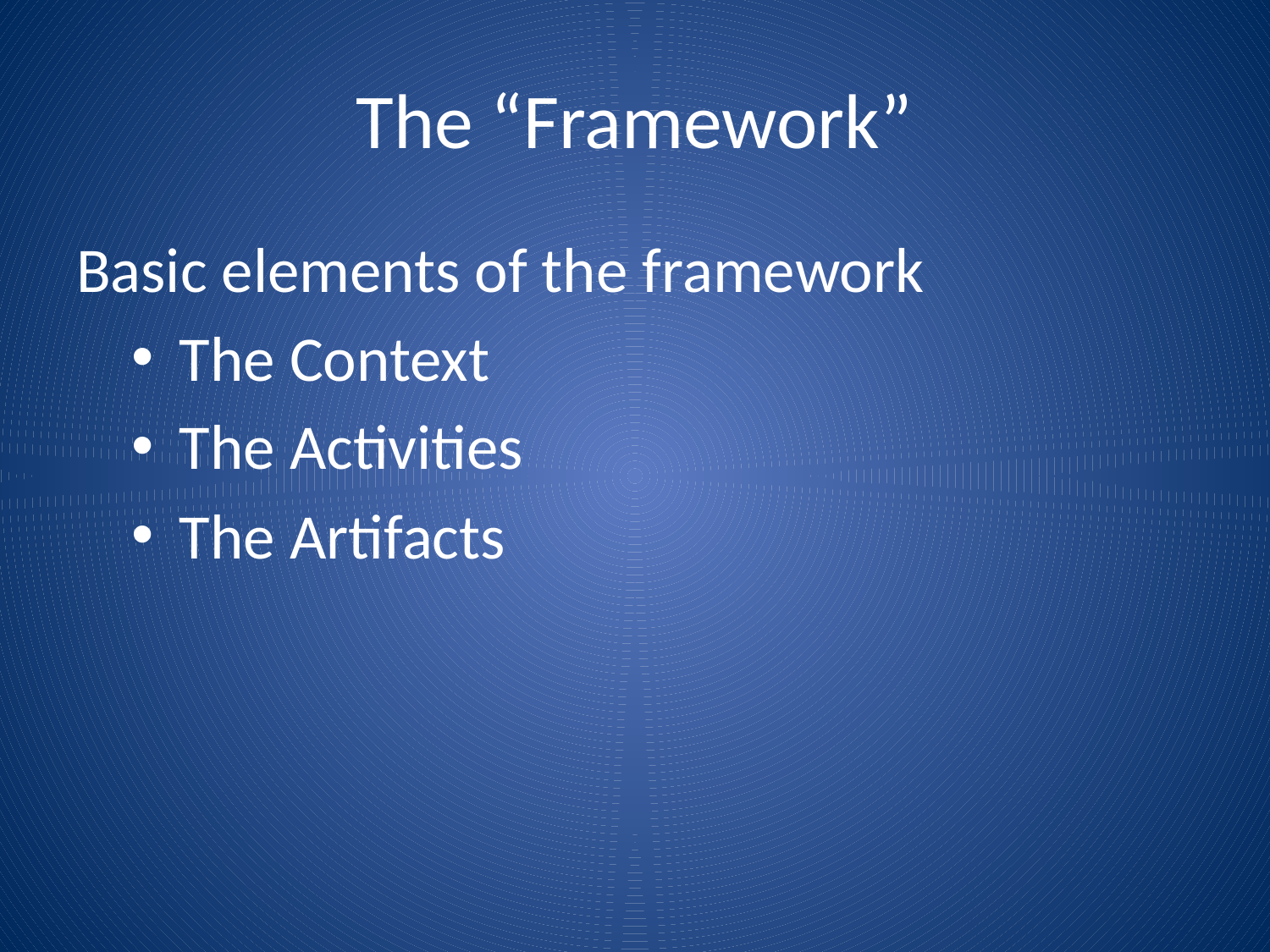

# The “Framework”
Basic elements of the framework
The Context
The Activities
The Artifacts